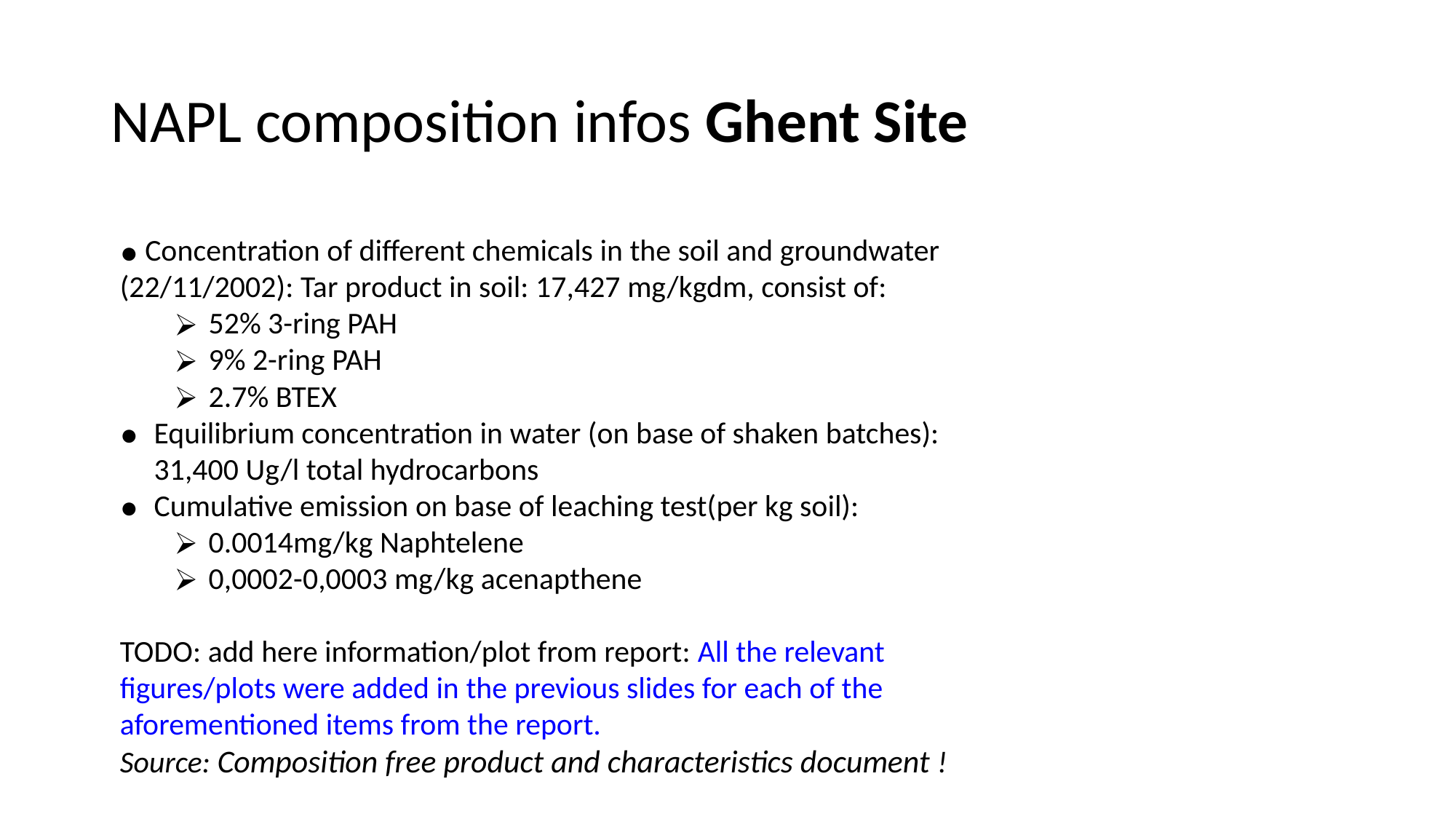

NAPL composition infos Ghent Site

 Concentration of different chemicals in the soil and groundwater (22/11/2002): Tar product in soil: 17,427 mg/kgdm, consist of:
52% 3-ring PAH
9% 2-ring PAH
2.7% BTEX
Equilibrium concentration in water (on base of shaken batches): 31,400 Ug/l total hydrocarbons
Cumulative emission on base of leaching test(per kg soil):
0.0014mg/kg Naphtelene
0,0002-0,0003 mg/kg acenapthene

TODO: add here information/plot from report: All the relevant figures/plots were added in the previous slides for each of the aforementioned items from the report.
Source: Composition free product and characteristics document !